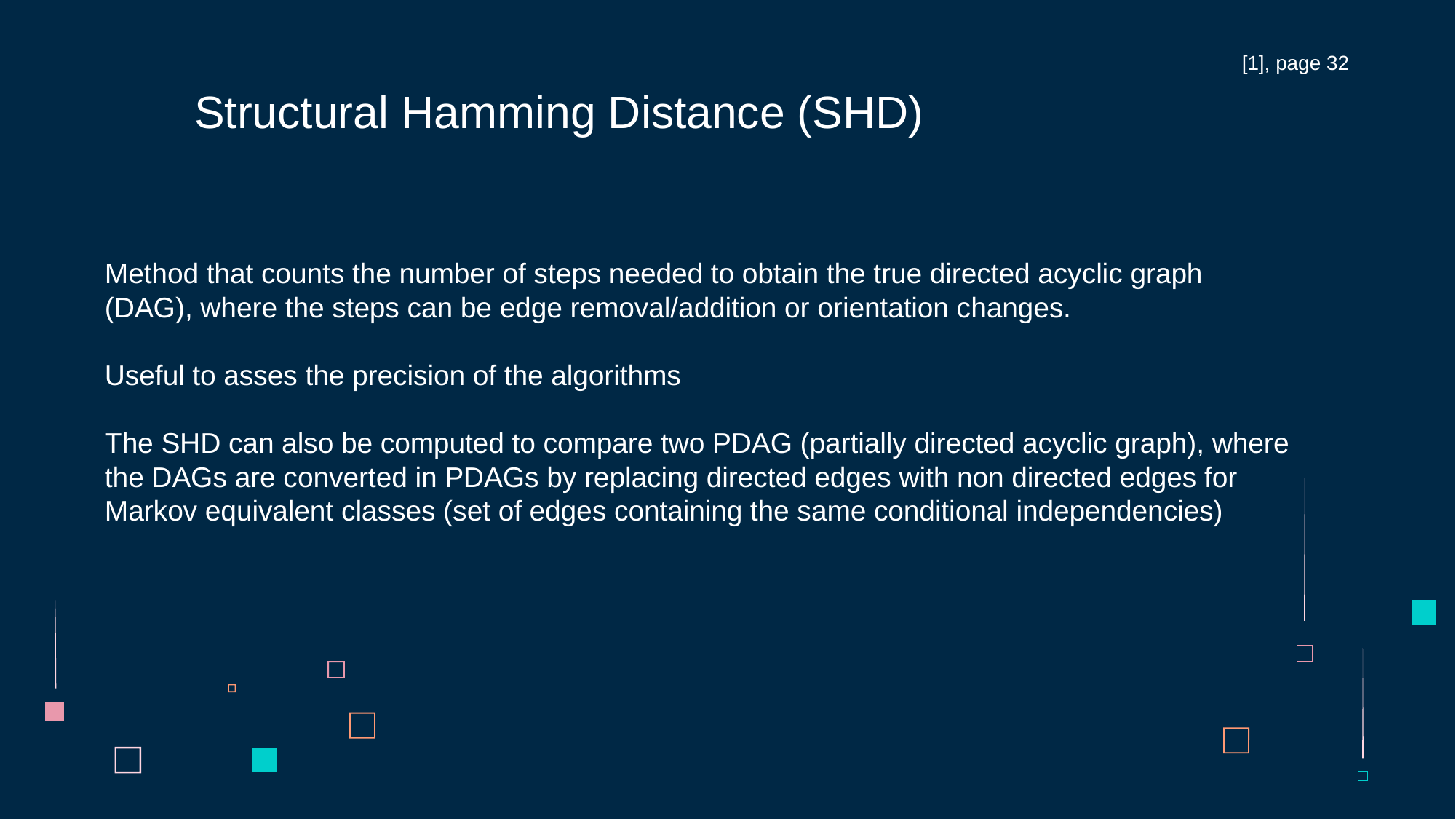

[1], page 32
Structural Hamming Distance (SHD)

Method that counts the number of steps needed to obtain the true directed acyclic graph (DAG), where the steps can be edge removal/addition or orientation changes.

Useful to asses the precision of the algorithms

The SHD can also be computed to compare two PDAG (partially directed acyclic graph), where the DAGs are converted in PDAGs by replacing directed edges with non directed edges for Markov equivalent classes (set of edges containing the same conditional independencies)